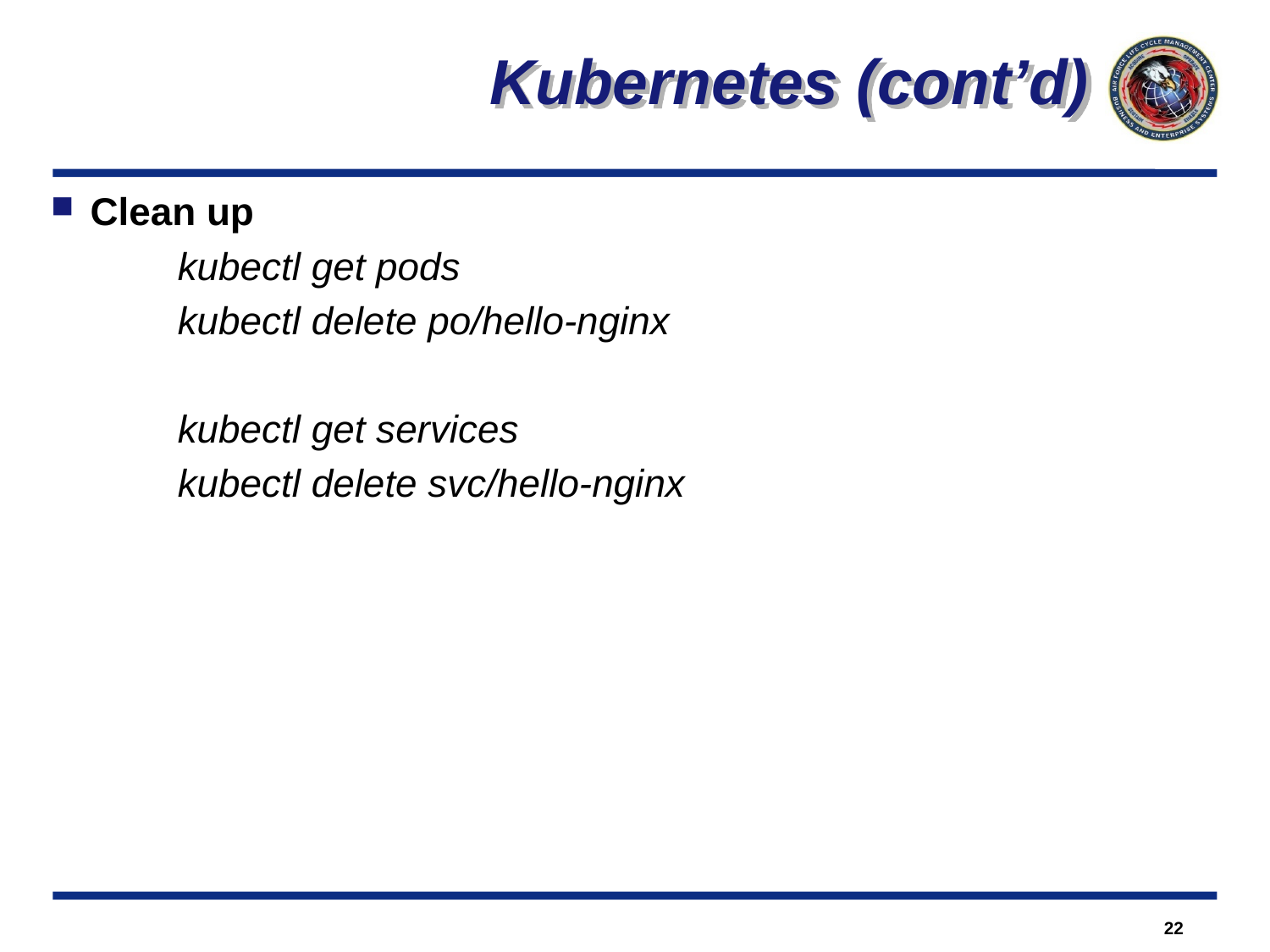

Kubernetes (cont’d)
Clean up
	kubectl get pods
	kubectl delete po/hello-nginx

	kubectl get services
	kubectl delete svc/hello-nginx